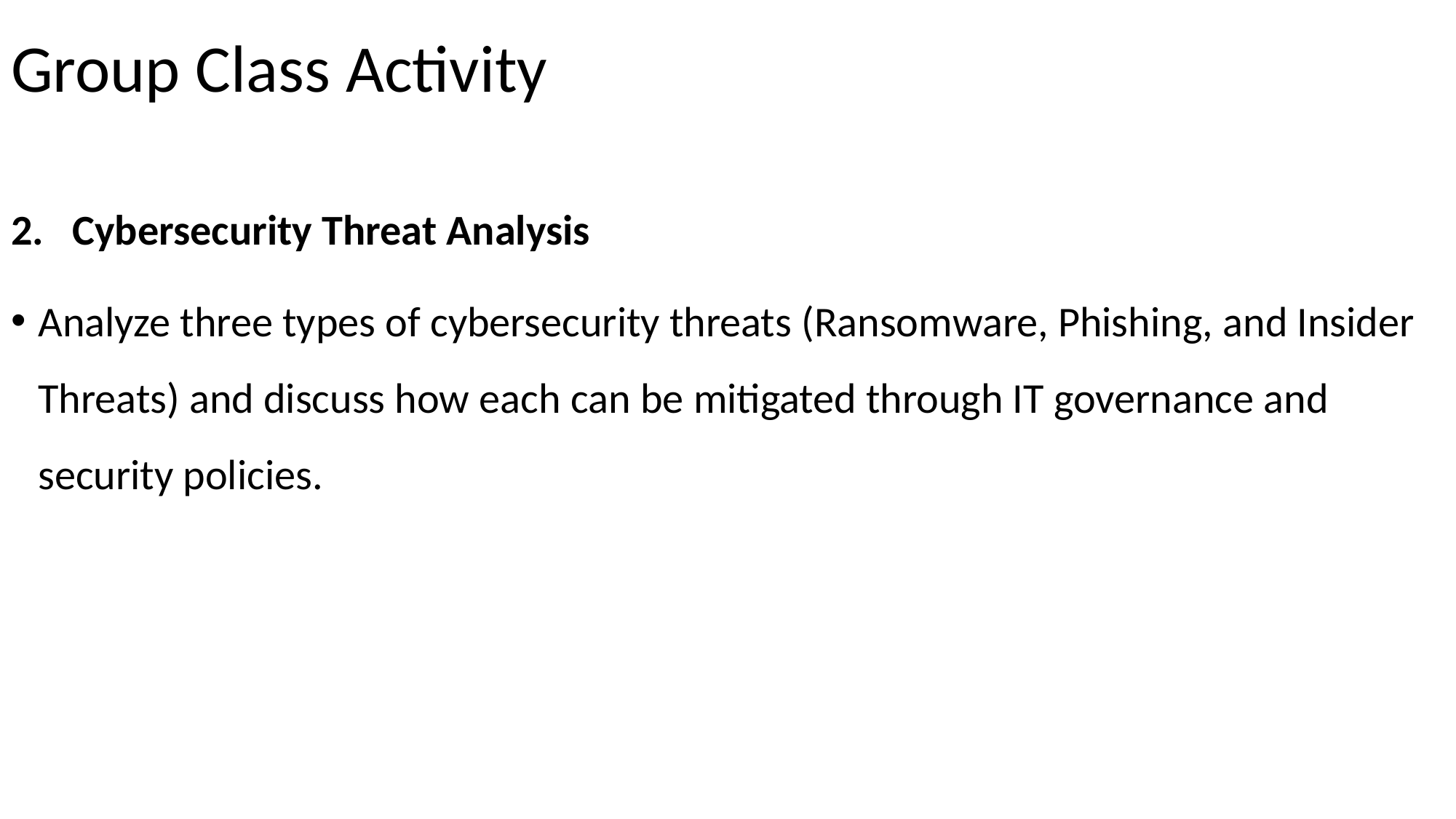

# Group Class Activity
2.   Cybersecurity Threat Analysis
Analyze three types of cybersecurity threats (Ransomware, Phishing, and Insider Threats) and discuss how each can be mitigated through IT governance and security policies.